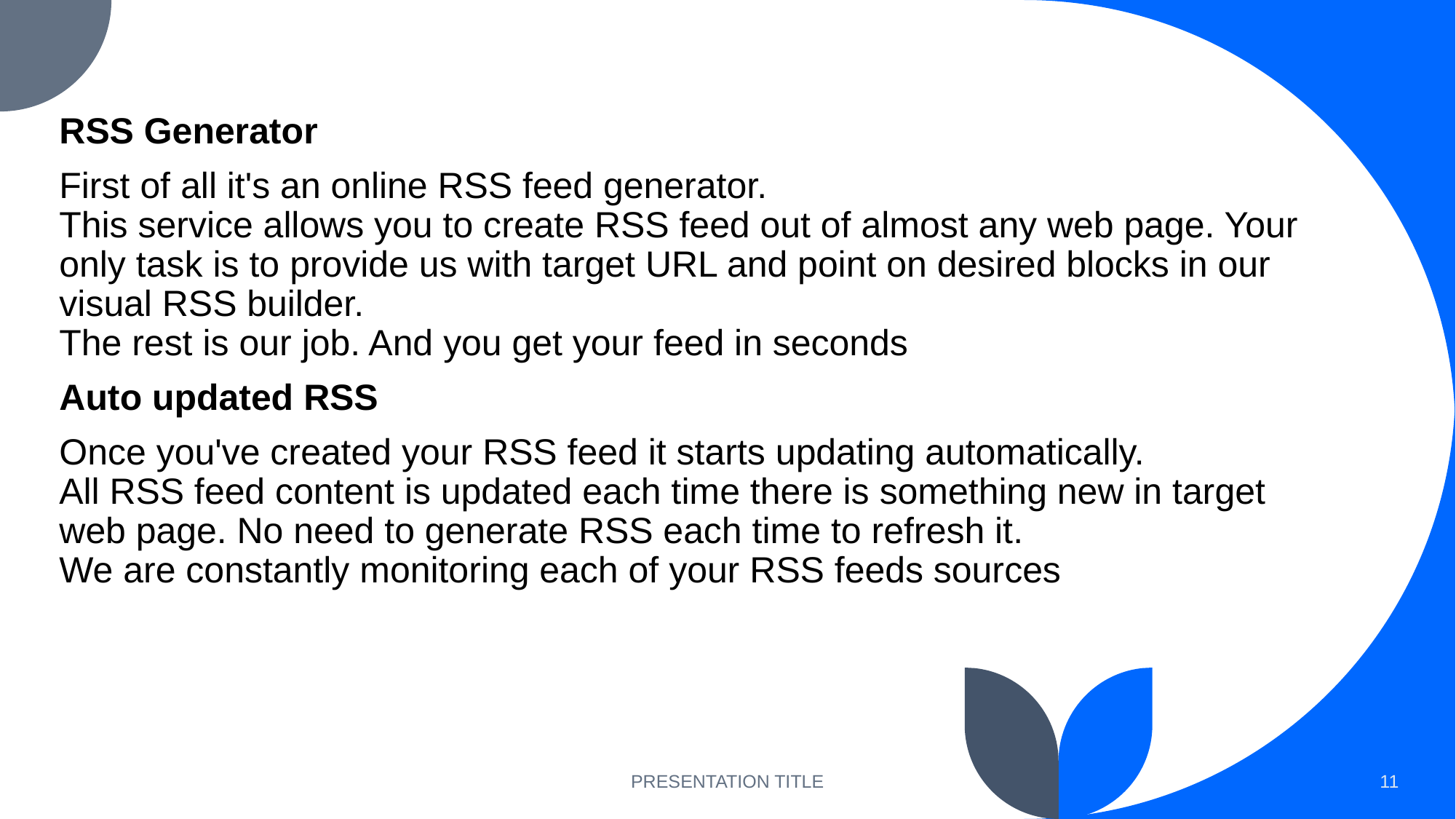

RSS Generator
First of all it's an online RSS feed generator.
This service allows you to create RSS feed out of almost any web page. Your only task is to provide us with target URL and point on desired blocks in our visual RSS builder.
The rest is our job. And you get your feed in seconds
Auto updated RSS
Once you've created your RSS feed it starts updating automatically.
All RSS feed content is updated each time there is something new in target web page. No need to generate RSS each time to refresh it.
We are constantly monitoring each of your RSS feeds sources

PRESENTATION TITLE
11